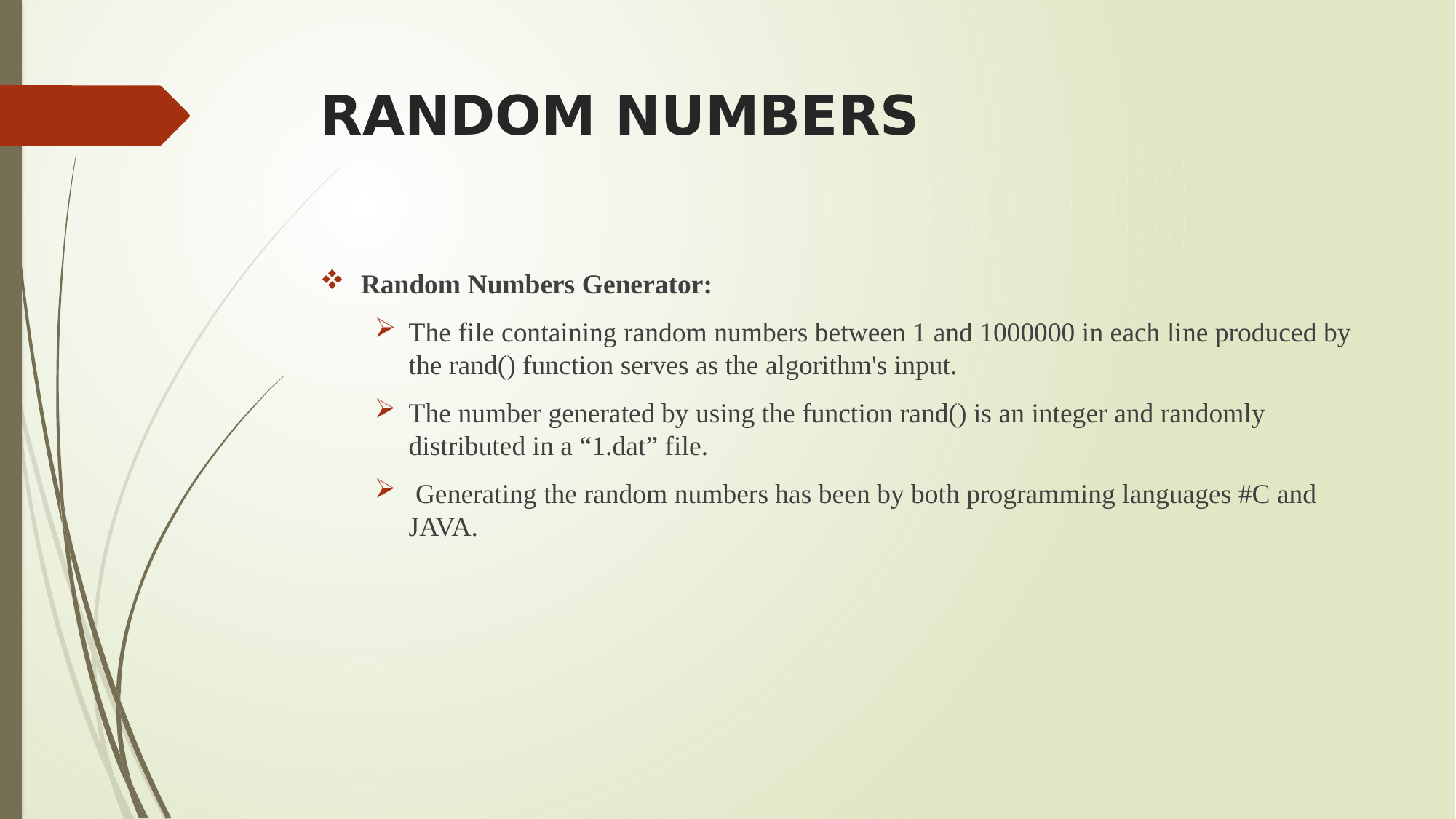

# RANDOM NUMBERS
Random Numbers Generator:
The file containing random numbers between 1 and 1000000 in each line produced by the rand() function serves as the algorithm's input.
The number generated by using the function rand() is an integer and randomly distributed in a “1.dat” file.
 Generating the random numbers has been by both programming languages #C and JAVA.